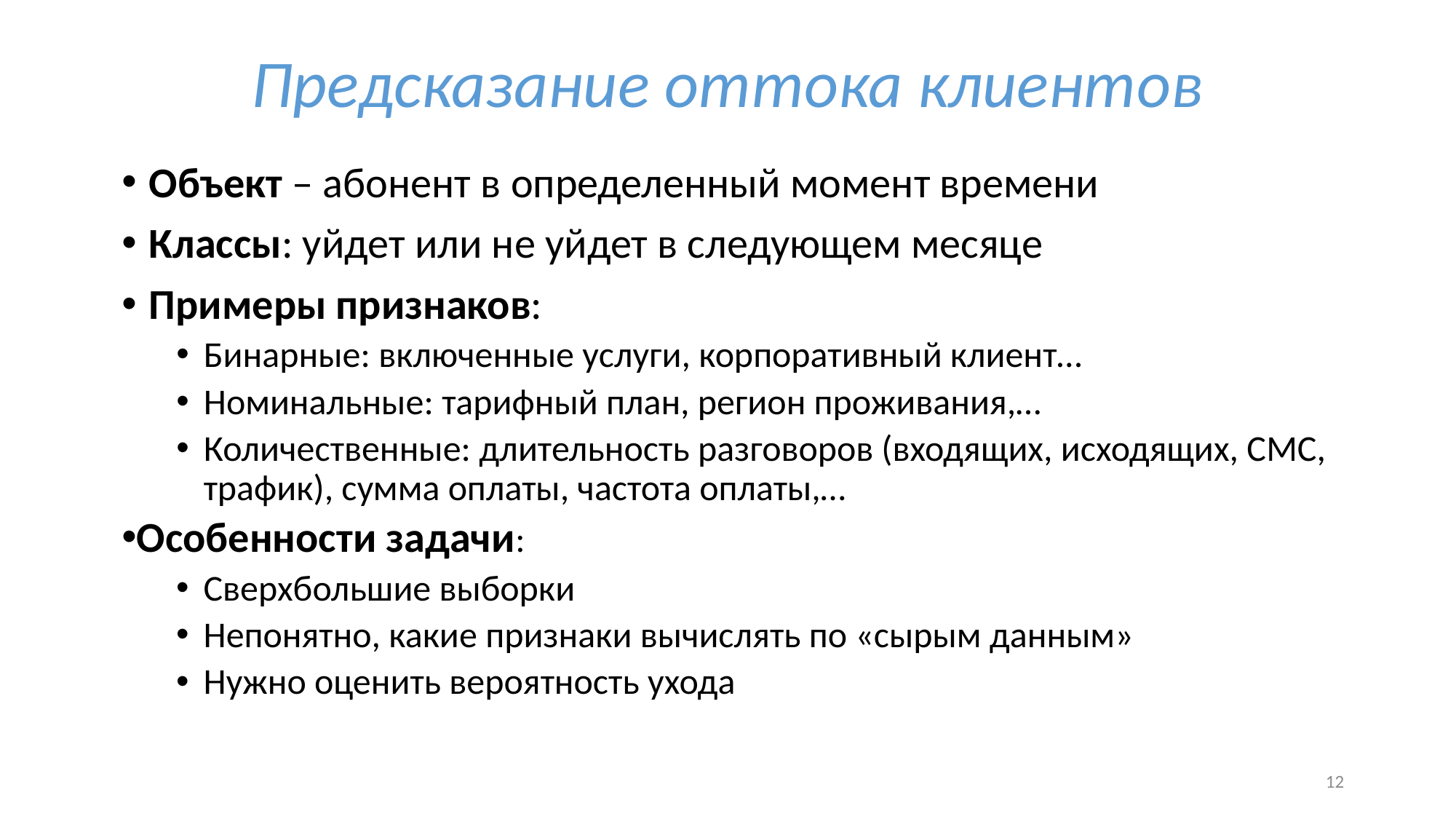

# Предсказание оттока клиентов
Объект – абонент в определенный момент времени
Классы: уйдет или не уйдет в следующем месяце
Примеры признаков:
Бинарные: включенные услуги, корпоративный клиент…
Номинальные: тарифный план, регион проживания,…
Количественные: длительность разговоров (входящих, исходящих, СМС, трафик), сумма оплаты, частота оплаты,…
Особенности задачи:
Сверхбольшие выборки
Непонятно, какие признаки вычислять по «сырым данным»
Нужно оценить вероятность ухода

12